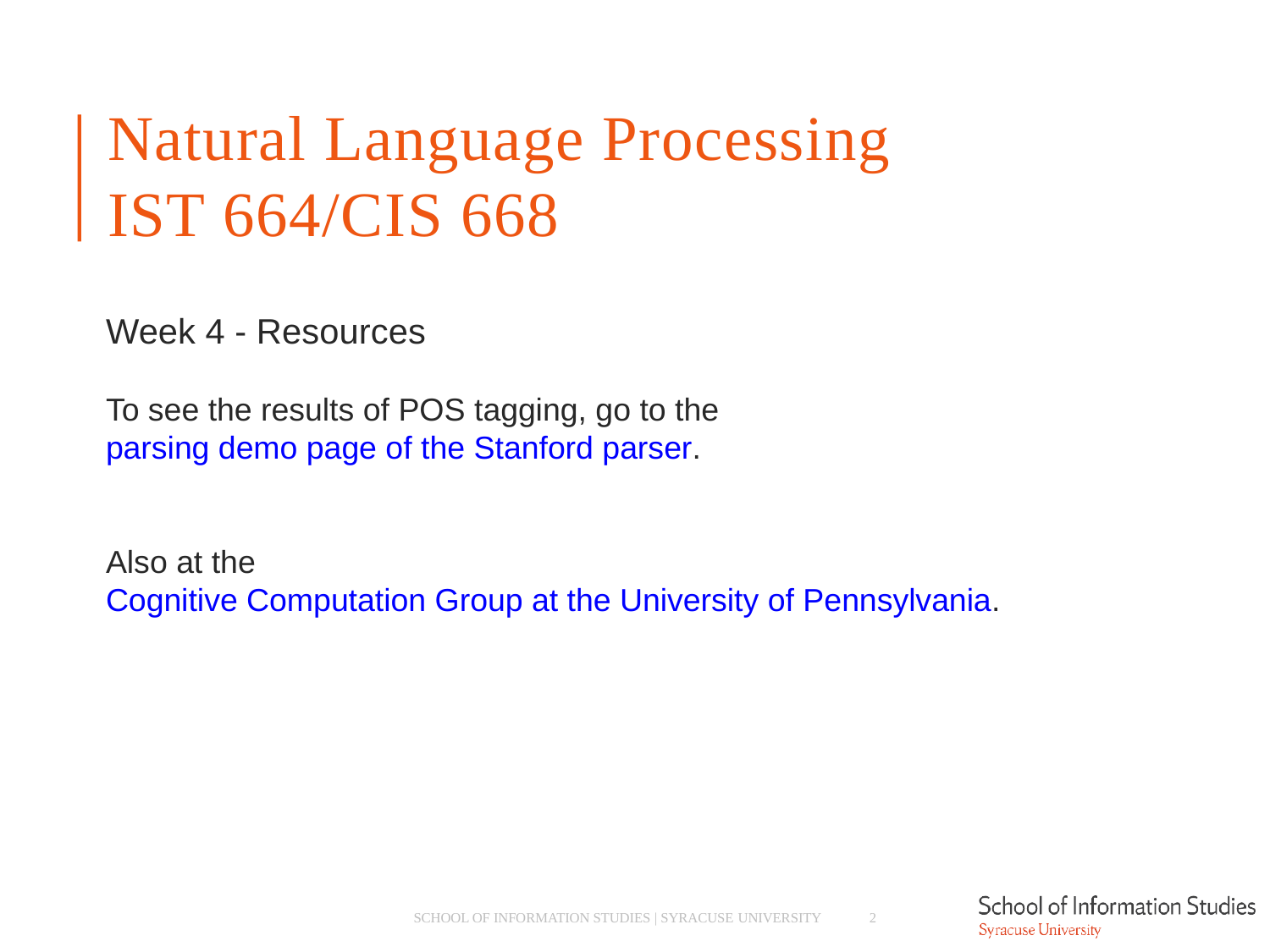

# Natural Language Processing IST 664/CIS 668
Week 4 - Resources

To see the results of POS tagging, go to the parsing demo page of the Stanford parser.

Also at the Cognitive Computation Group at the University of Pennsylvania.
SCHOOL OF INFORMATION STUDIES | SYRACUSE UNIVERSITY
2